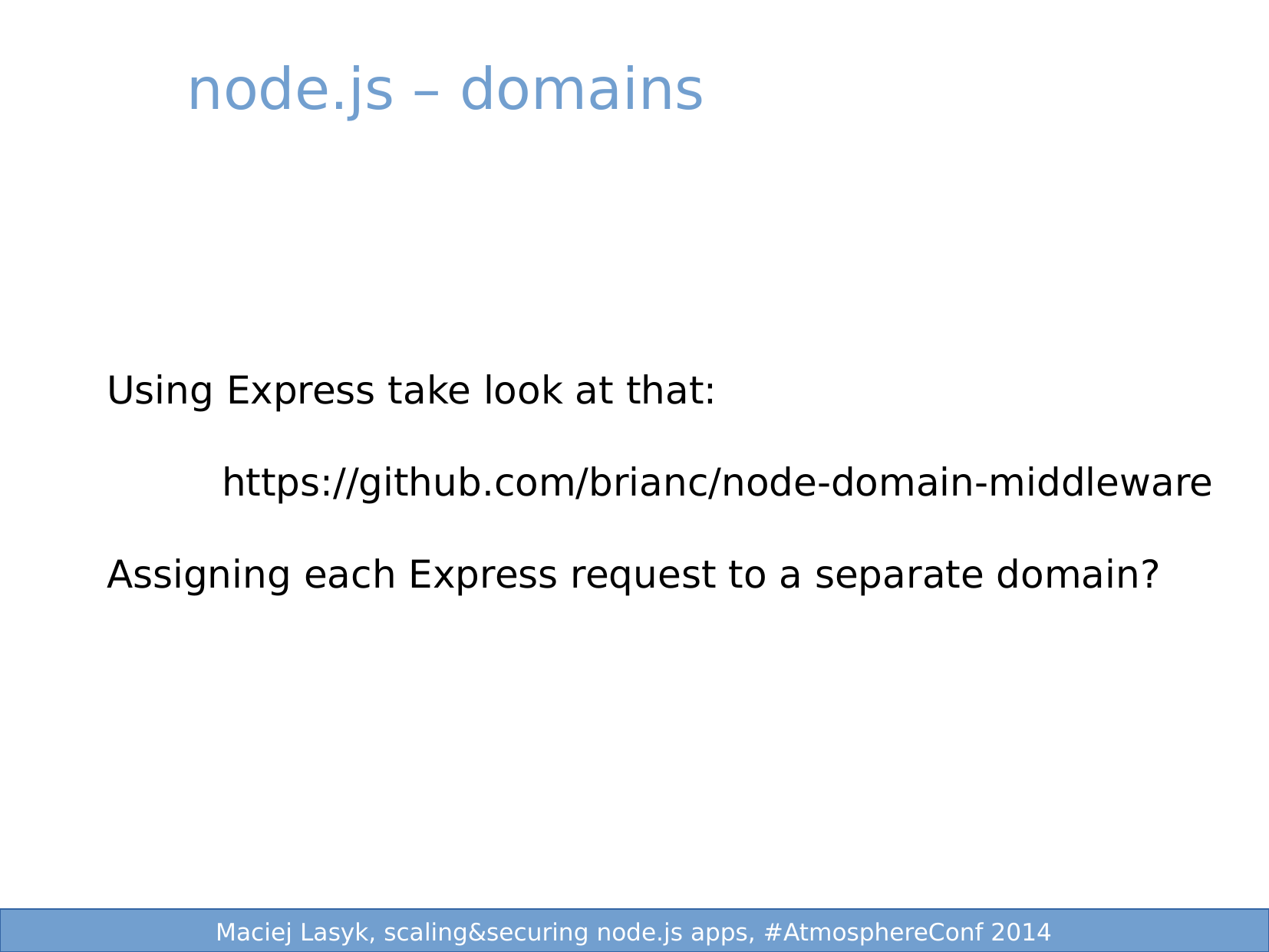

node.js – domains
Using Express take look at that:

	https://github.com/brianc/node-domain-middleware

Assigning each Express request to a separate domain?

 3/25
 1/25

Maciej Lasyk, Ganglia & Nagios
Maciej Lasyk, node.js security
Maciej Lasyk, node.js security
Maciej Lasyk, scaling&securing node.js apps, #AtmosphereConf 2014
Maciej Lasyk, scaling&securing node.js apps